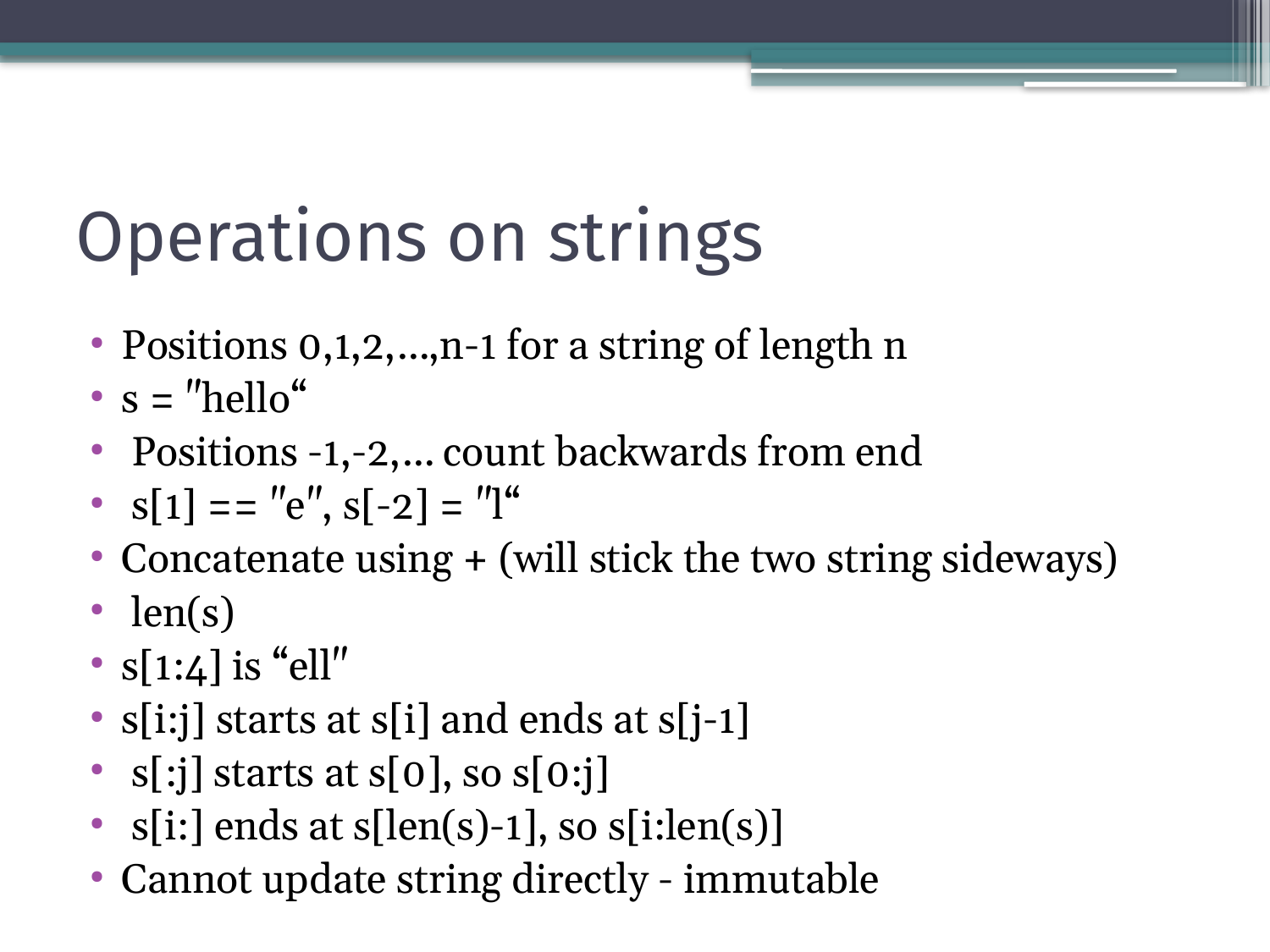

# Operations on strings
Positions 0,1,2,…,n-1 for a string of length n
s = "hello“
 Positions -1,-2,… count backwards from end
 s[1] == "e", s[-2] = "l“
Concatenate using + (will stick the two string sideways)
 len(s)
s[1:4] is “ell"
s[i:j] starts at s[i] and ends at s[j-1]
 s[:j] starts at s[0], so s[0:j]
 s[i:] ends at s[len(s)-1], so s[i:len(s)]
Cannot update string directly - immutable